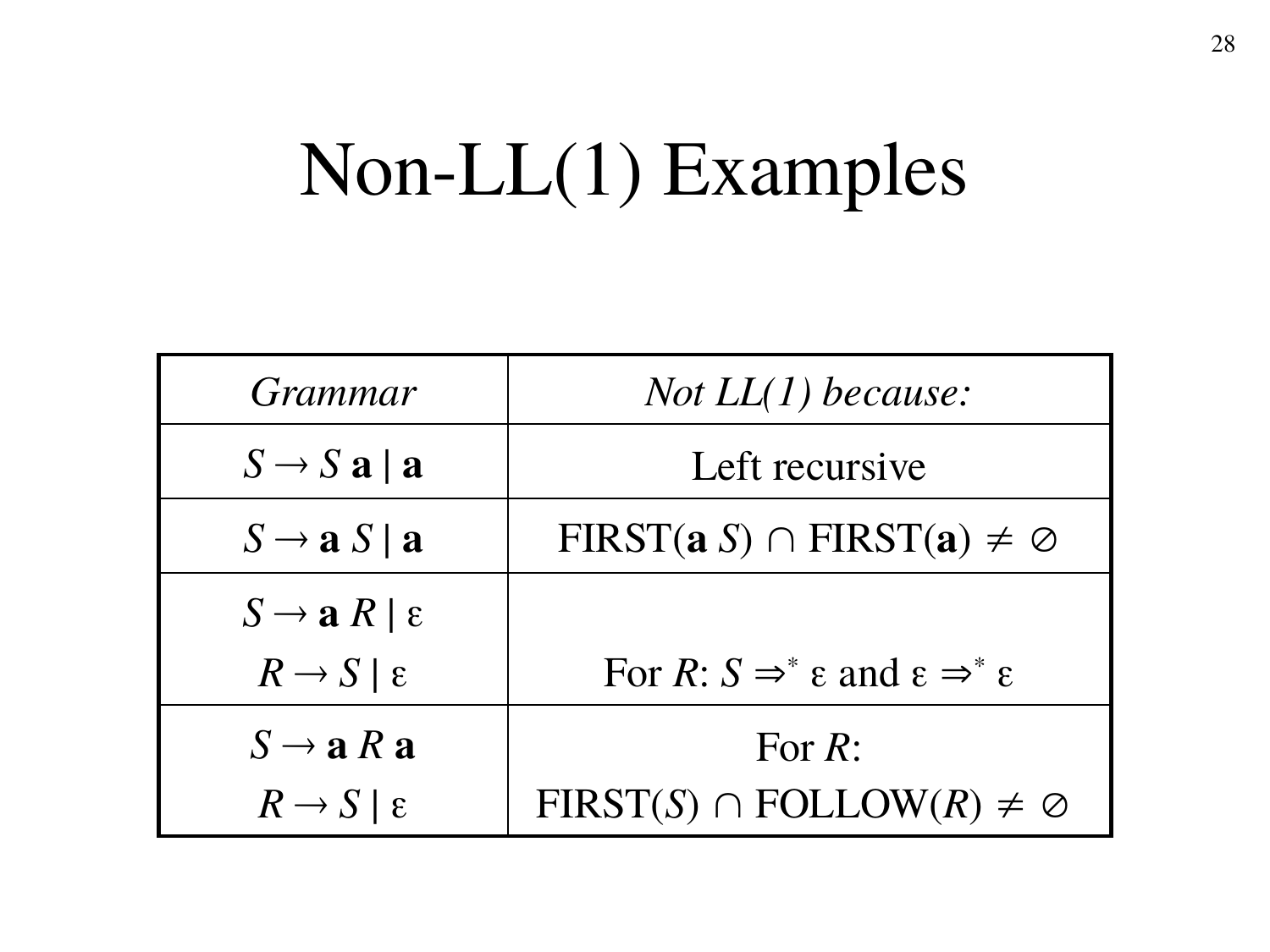

28
# Non-LL(1) Examples
| Grammar | Not LL(1) because: |
| --- | --- |
| S → S a | a | Left recursive |
| S → a S | a | FIRST(a S) ∩ FIRST(a) ≠ ∅ |
| S → a R | ε R → S | ε | For R: S ⇒\* ε and ε ⇒\* ε |
| S → a R a R → S | ε | For R: FIRST(S) ∩ FOLLOW(R) ≠ ∅ |